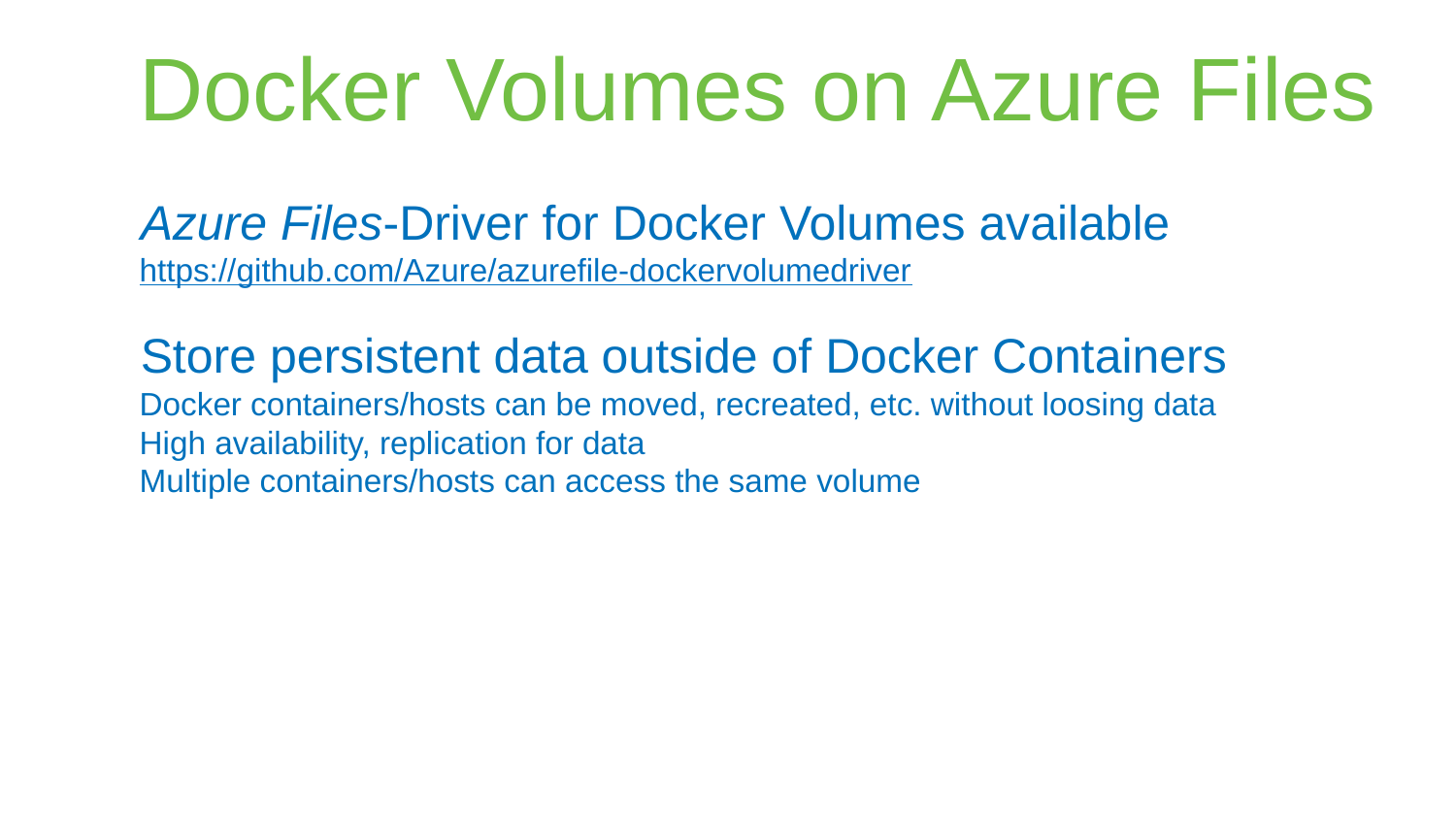

# Docker Volumes on Azure Files
Azure Files-Driver for Docker Volumes available
https://github.com/Azure/azurefile-dockervolumedriver
Store persistent data outside of Docker Containers
Docker containers/hosts can be moved, recreated, etc. without loosing data
High availability, replication for data
Multiple containers/hosts can access the same volume